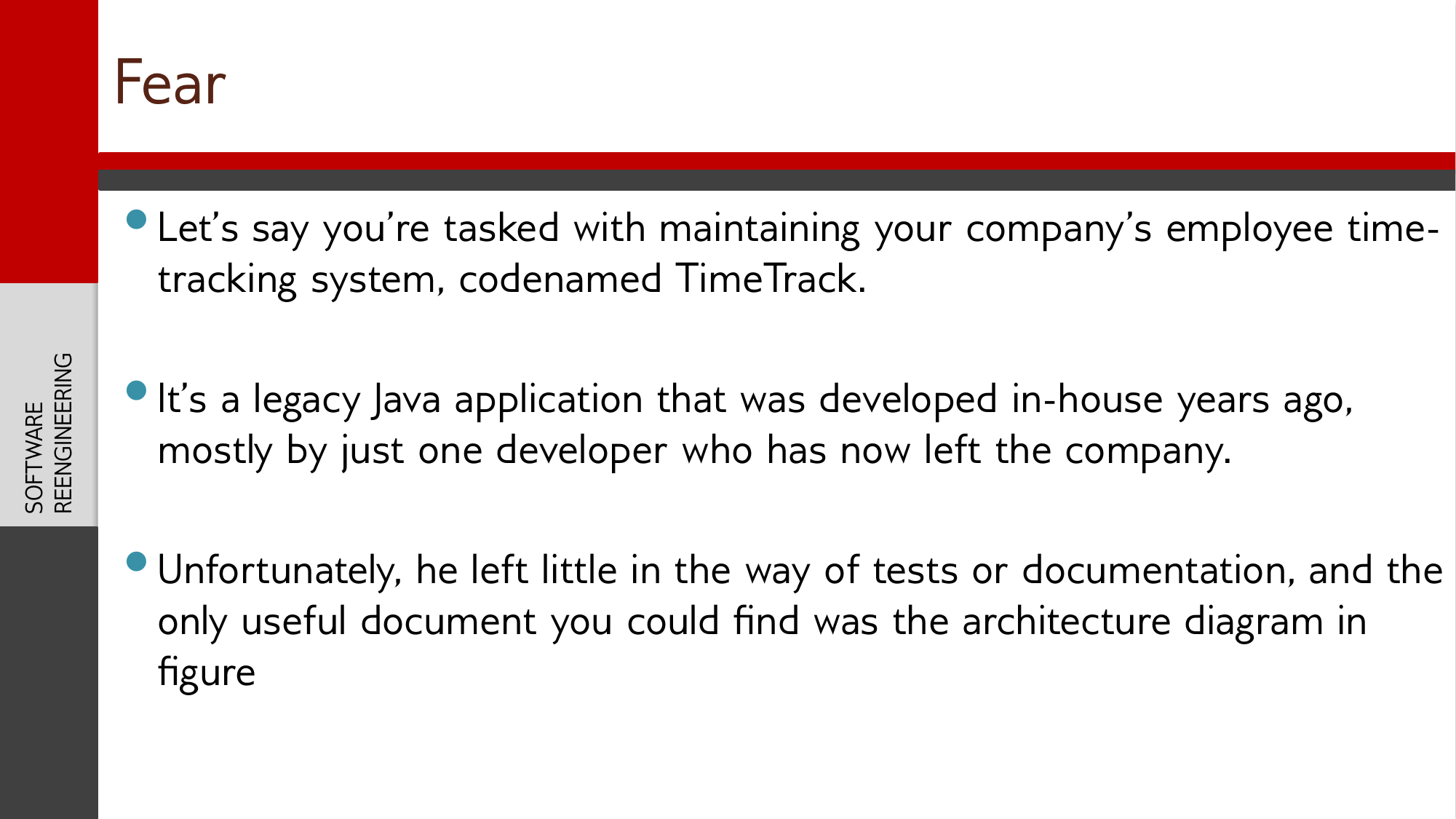

# Fear
Let’s say you’re tasked with maintaining your company’s employee time-tracking system, codenamed TimeTrack.

It’s a legacy Java application that was developed in-house years ago, mostly by just one developer who has now left the company.

Unfortunately, he left little in the way of tests or documentation, and the only useful document you could find was the architecture diagram in figure